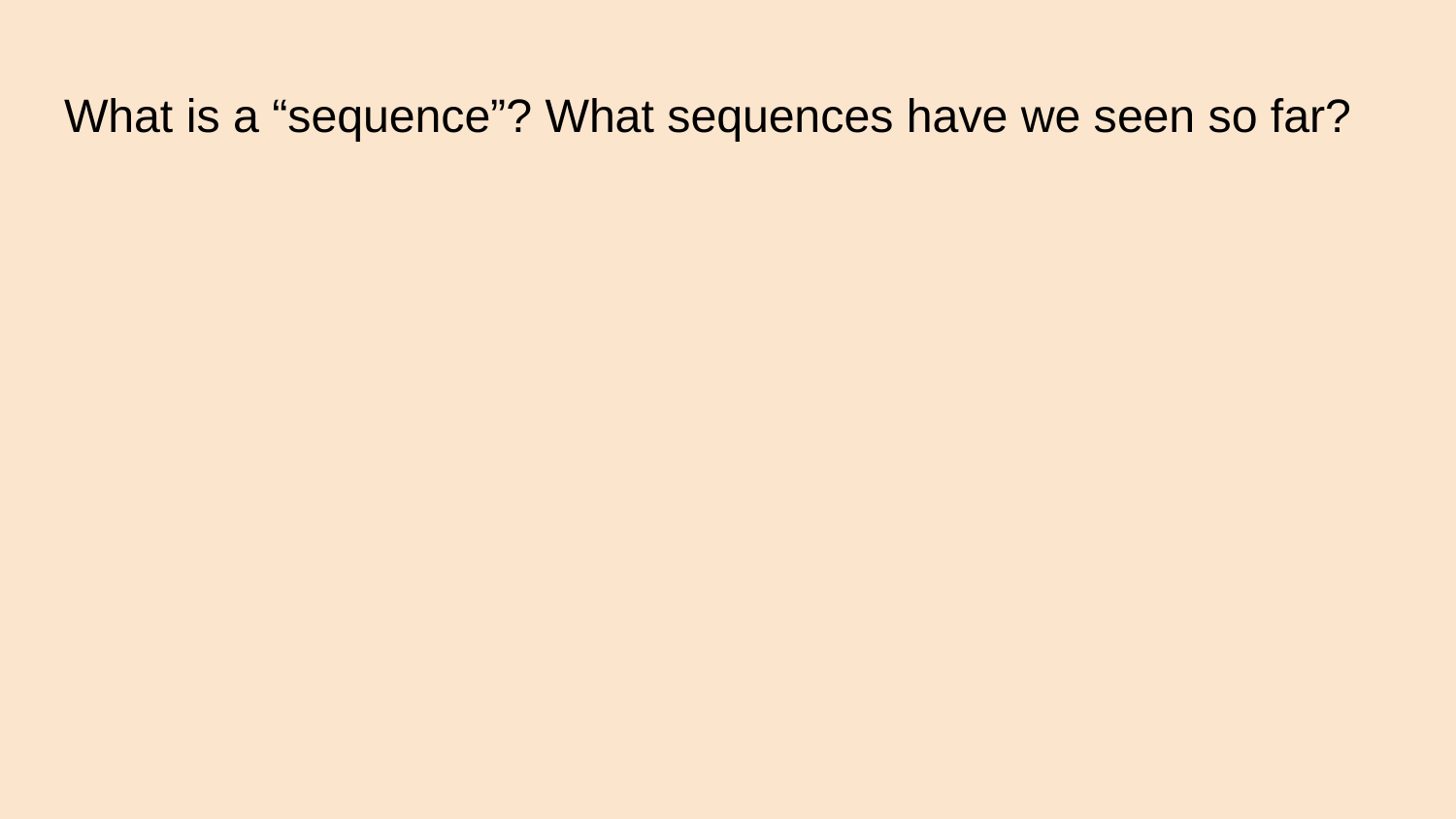

# What is a “sequence”? What sequences have we seen so far?